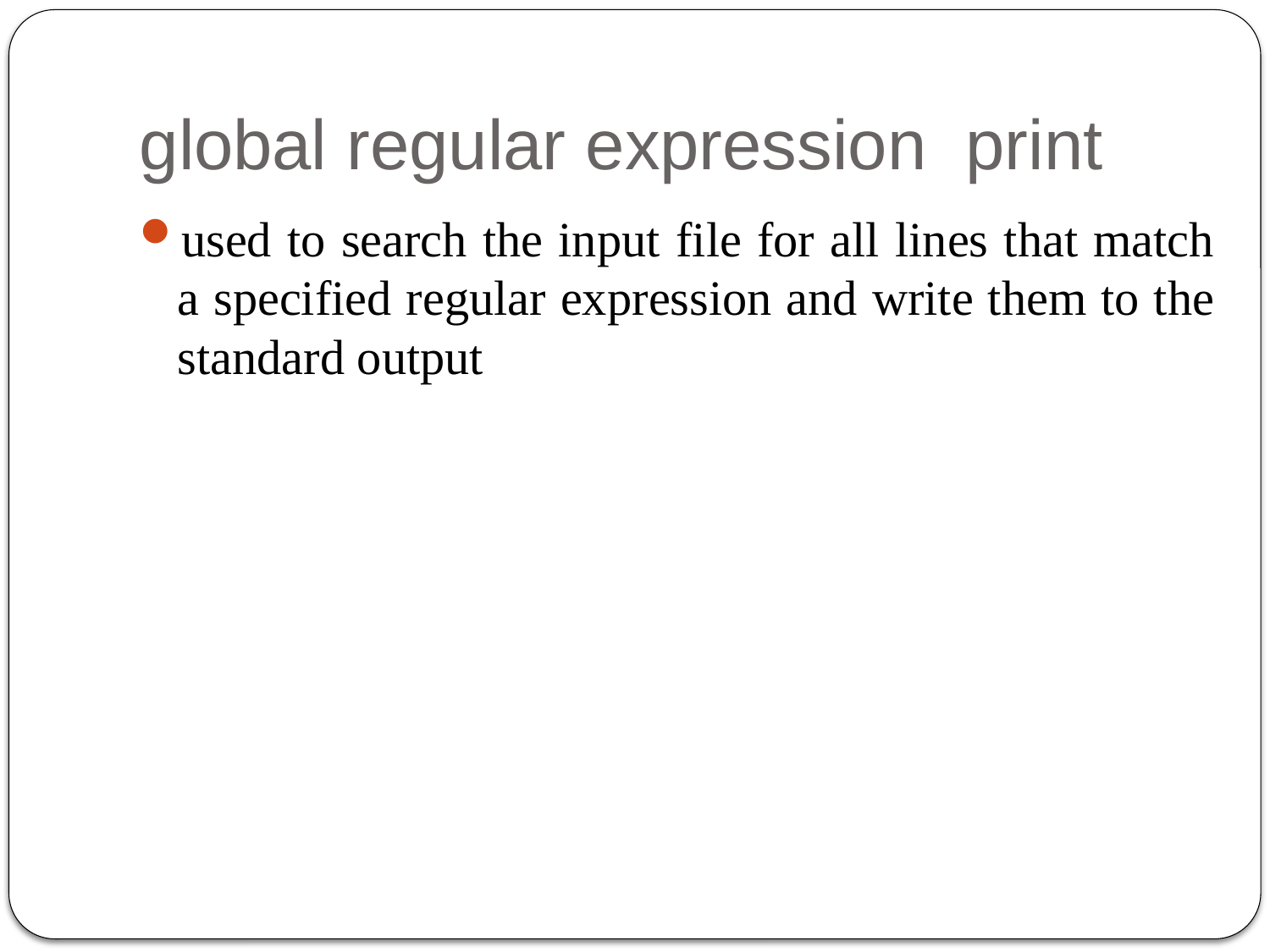

# global regular expression  print
used to search the input file for all lines that match a specified regular expression and write them to the standard output